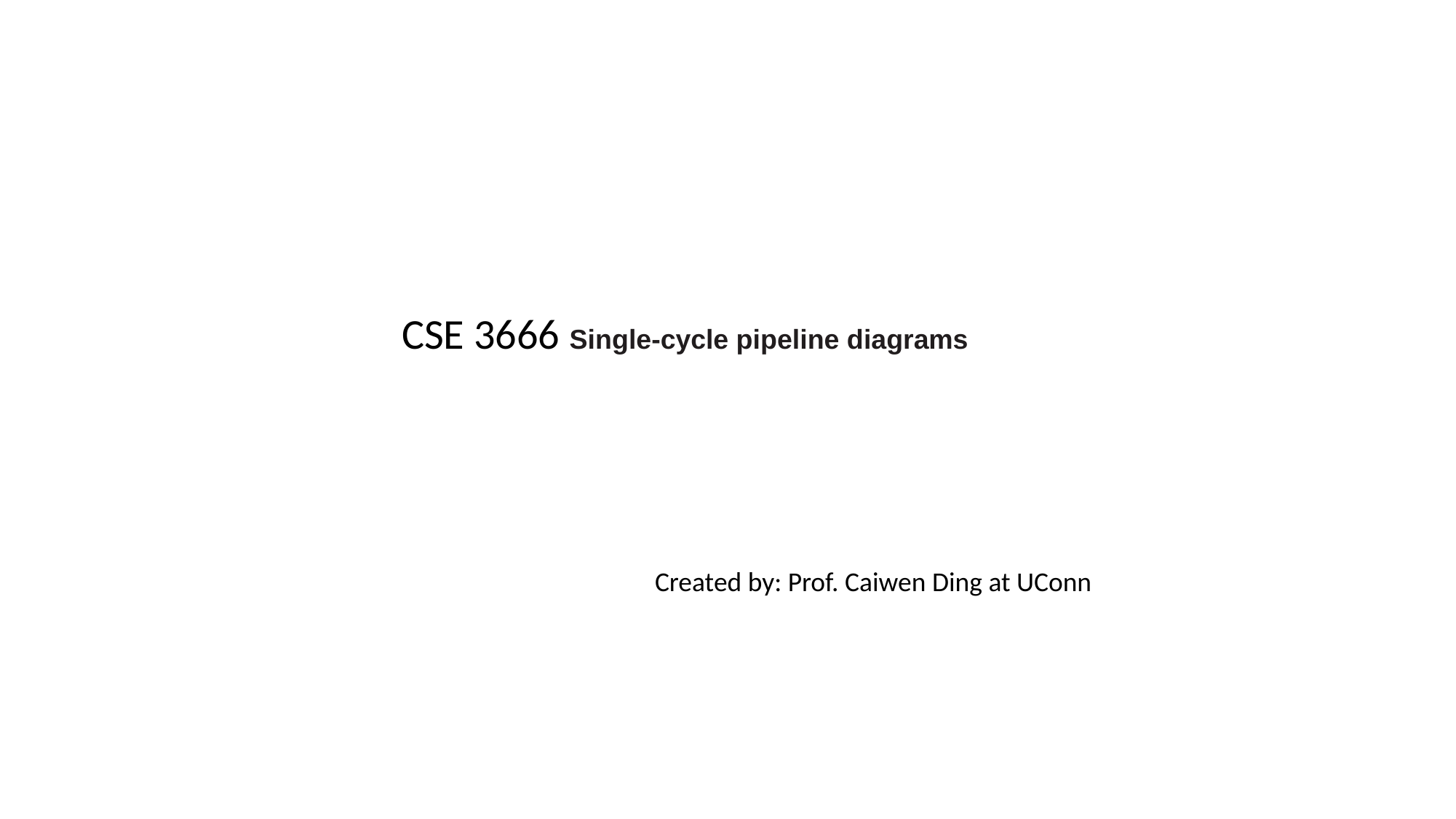

CSE 3666 Single-cycle pipeline diagrams
Created by: Prof. Caiwen Ding at UConn